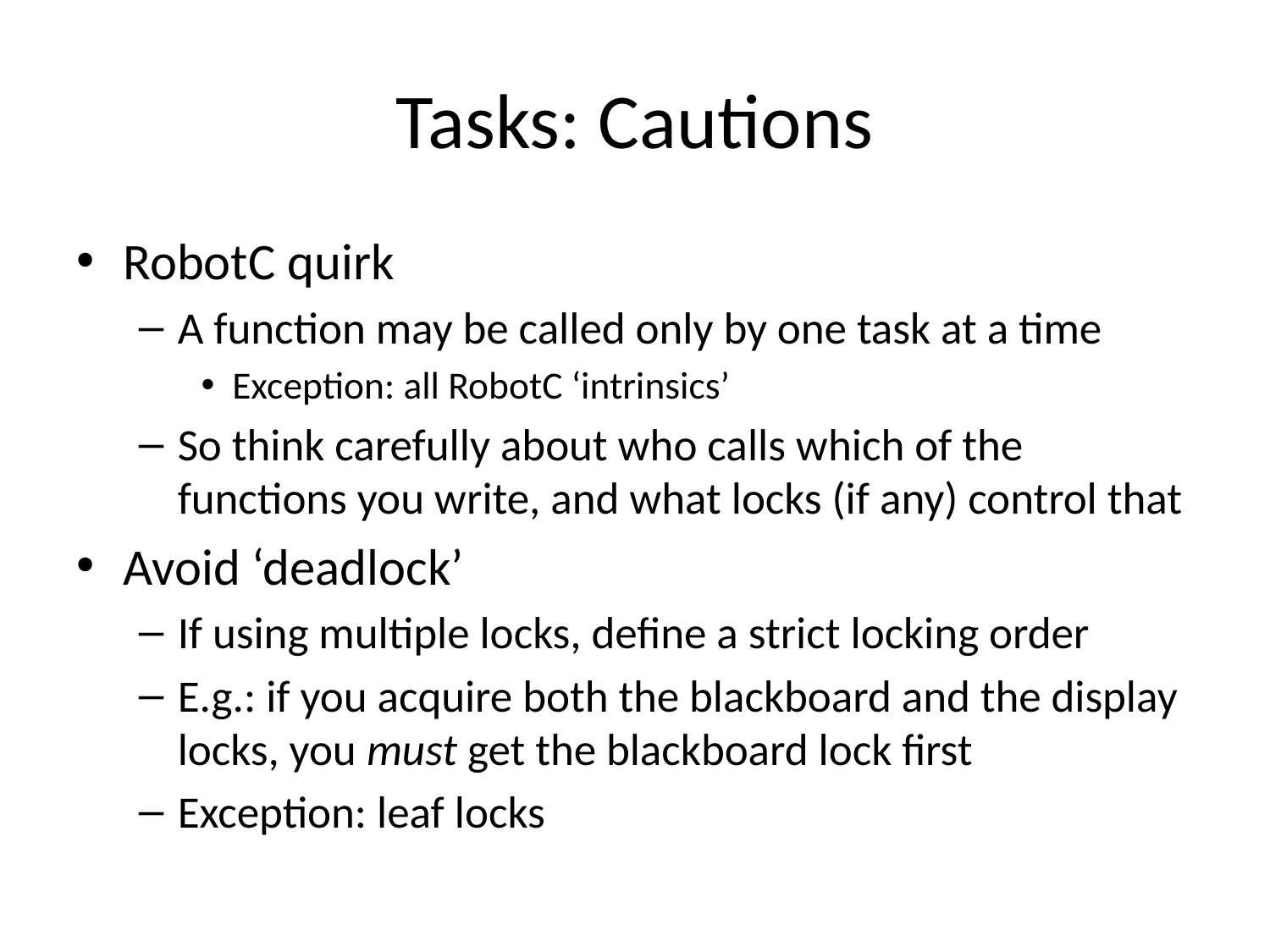

# Tasks: Cautions
RobotC quirk
A function may be called only by one task at a time
Exception: all RobotC ‘intrinsics’
So think carefully about who calls which of the functions you write, and what locks (if any) control that
Avoid ‘deadlock’
If using multiple locks, define a strict locking order
E.g.: if you acquire both the blackboard and the display locks, you must get the blackboard lock first
Exception: leaf locks